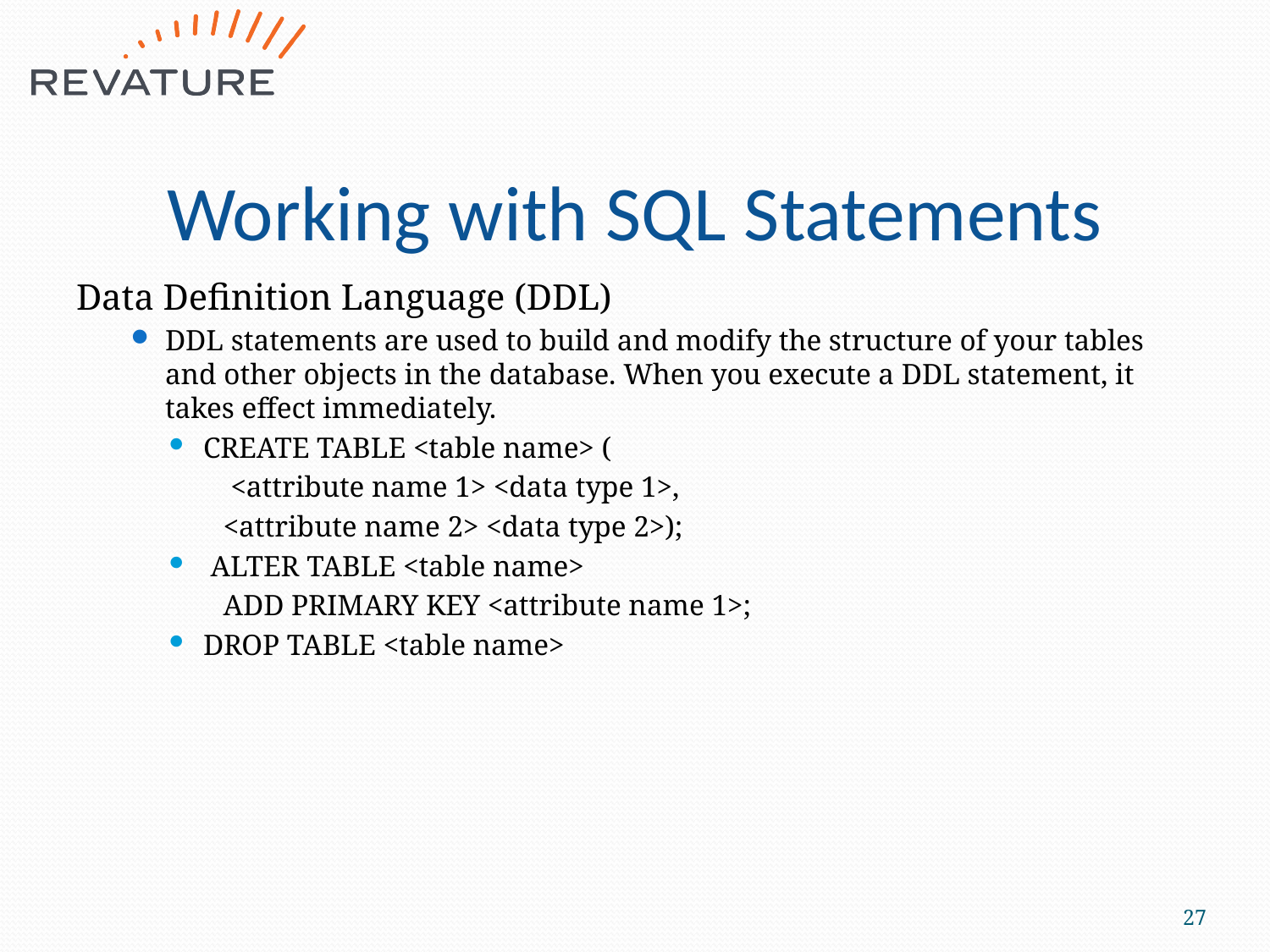

# Working with SQL Statements
Data Definition Language (DDL)
DDL statements are used to build and modify the structure of your tables and other objects in the database. When you execute a DDL statement, it takes effect immediately.
CREATE TABLE <table name> (
        <attribute name 1> <data type 1>,
       <attribute name 2> <data type 2>);
 ALTER TABLE <table name>
       ADD PRIMARY KEY <attribute name 1>;
DROP TABLE <table name>

27